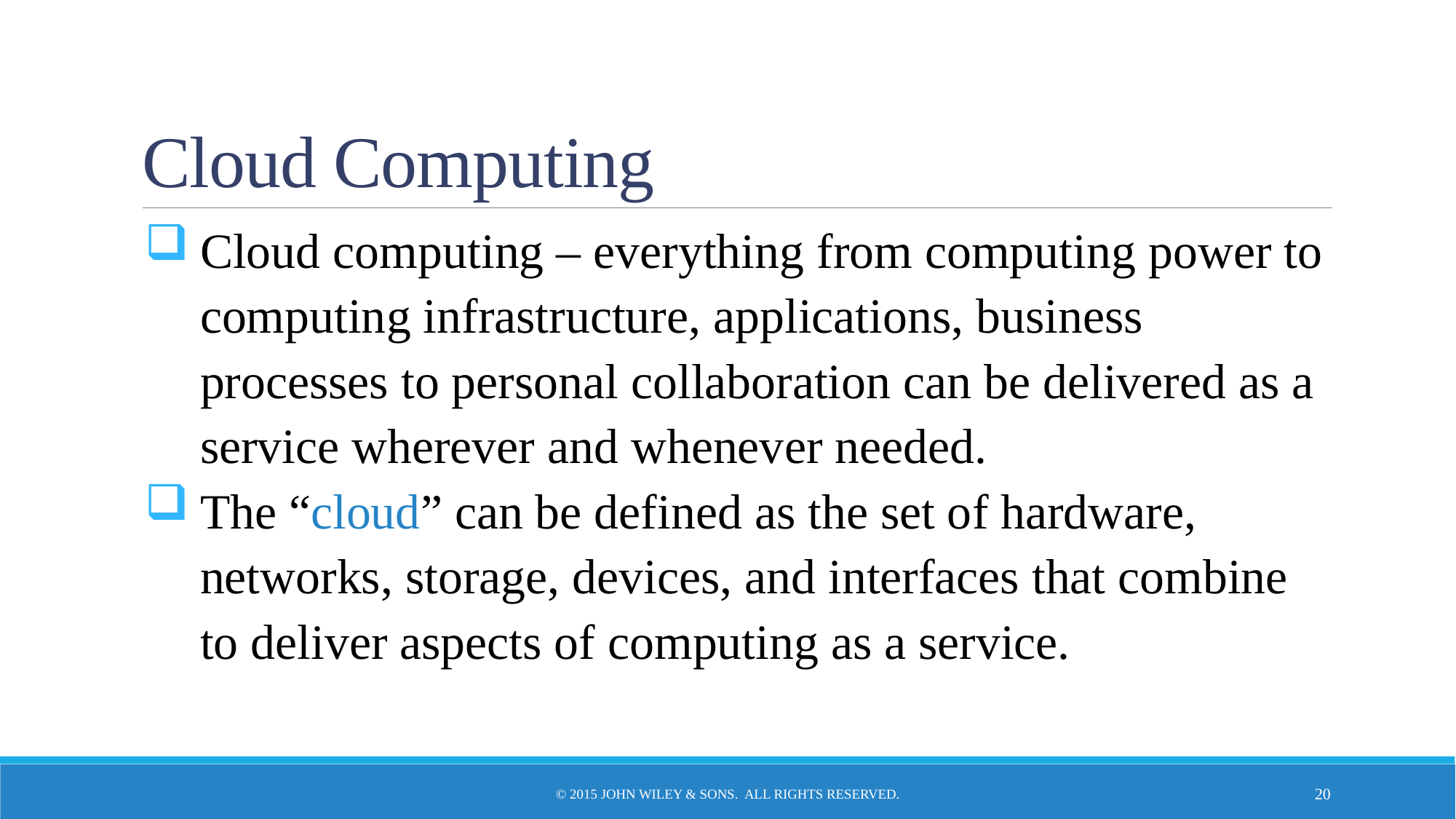

# Cloud Computing
Cloud computing – everything from computing power to computing infrastructure, applications, business processes to personal collaboration can be delivered as a service wherever and whenever needed.
The “cloud” can be defined as the set of hardware, networks, storage, devices, and interfaces that combine to deliver aspects of computing as a service.
20
© 2015 John Wiley & Sons.  All Rights Reserved.